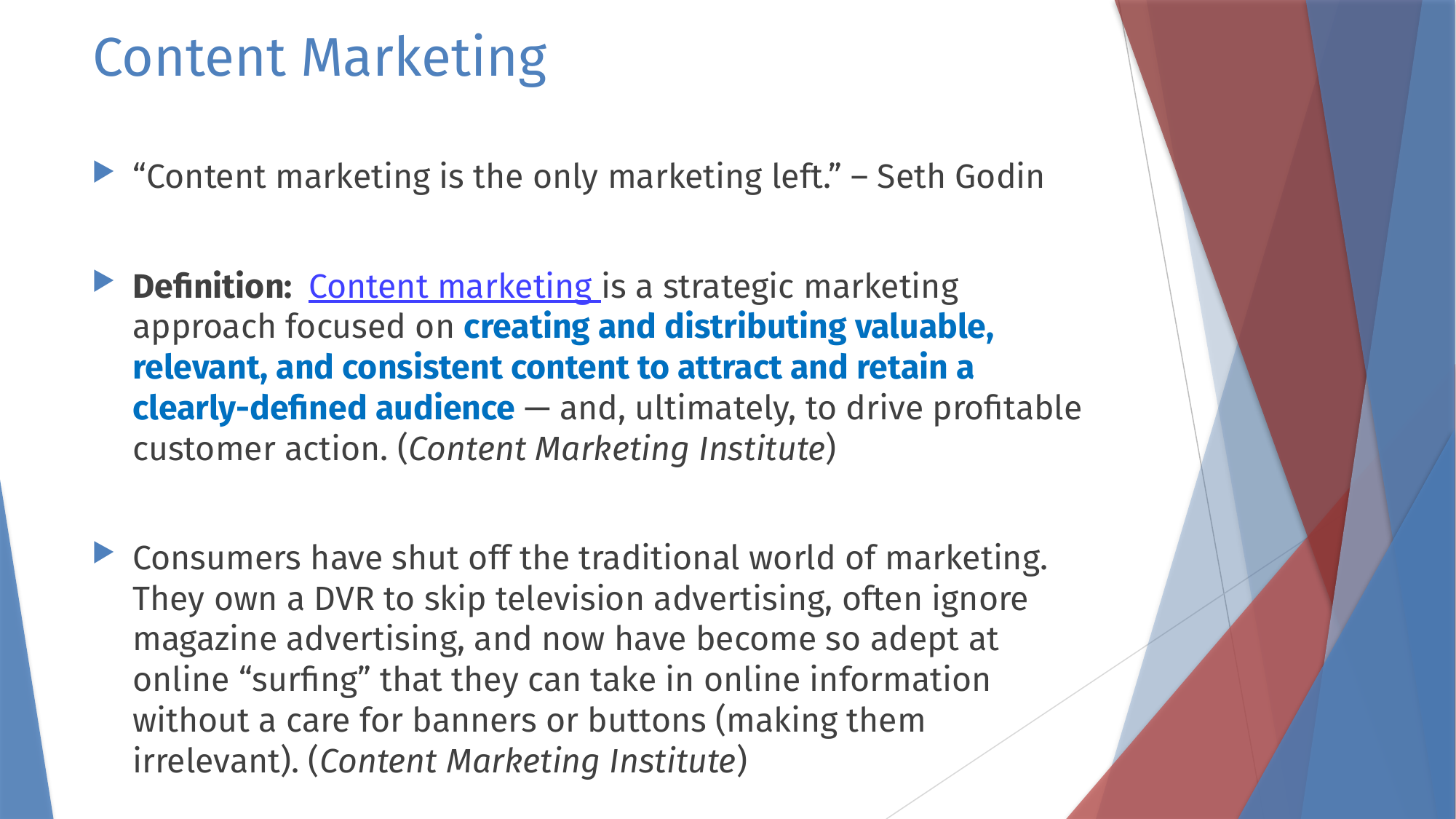

# Content Marketing
“Content marketing is the only marketing left.” – Seth Godin

Definition:  Content marketing is a strategic marketing approach focused on creating and distributing valuable, relevant, and consistent content to attract and retain a clearly-defined audience — and, ultimately, to drive profitable customer action. (Content Marketing Institute)

Consumers have shut off the traditional world of marketing. They own a DVR to skip television advertising, often ignore magazine advertising, and now have become so adept at online “surfing” that they can take in online information without a care for banners or buttons (making them irrelevant). (Content Marketing Institute)